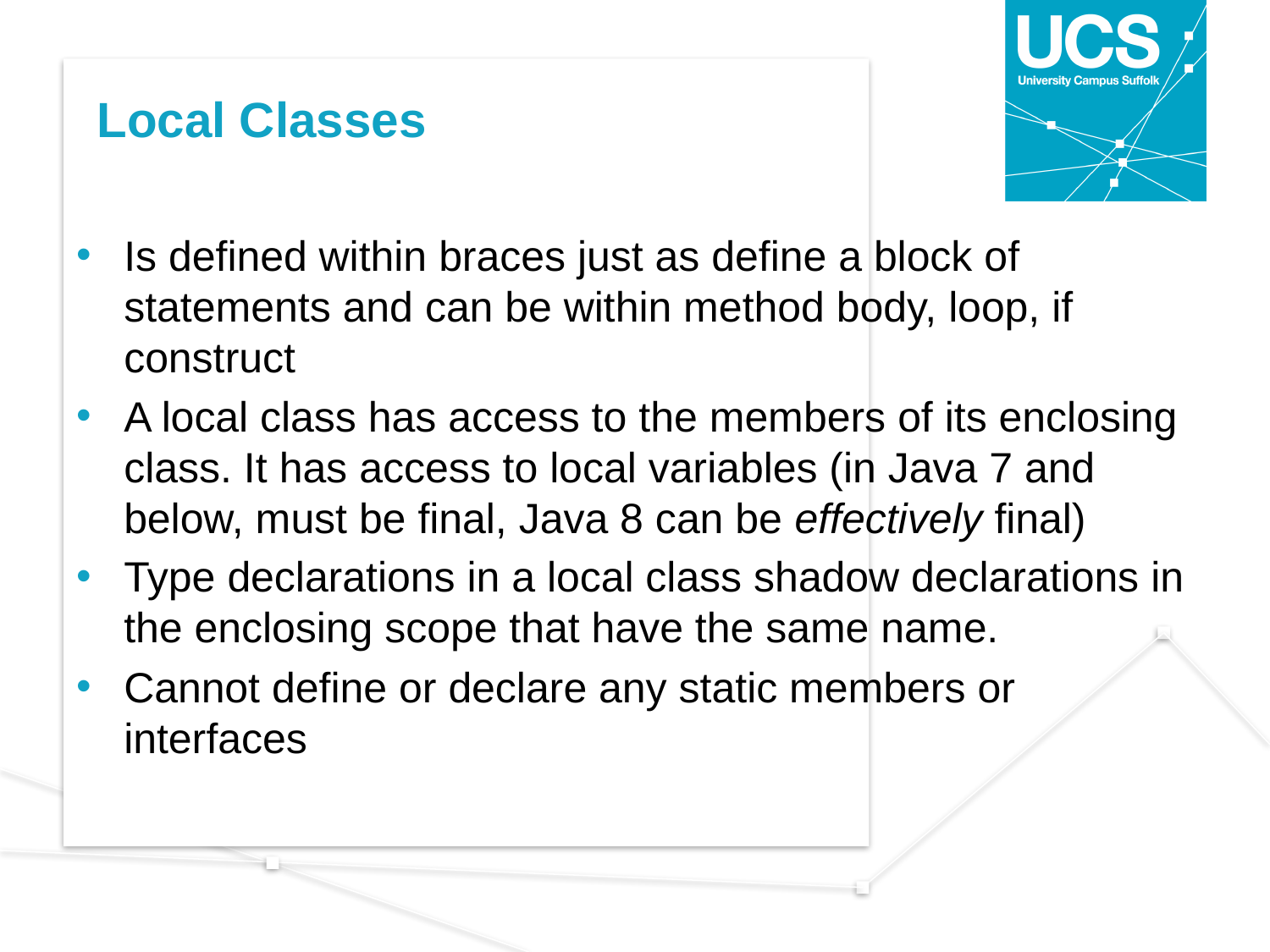

# Local Classes
Is defined within braces just as define a block of statements and can be within method body, loop, if construct
A local class has access to the members of its enclosing class. It has access to local variables (in Java 7 and below, must be final, Java 8 can be effectively final)
Type declarations in a local class shadow declarations in the enclosing scope that have the same name.
Cannot define or declare any static members or interfaces